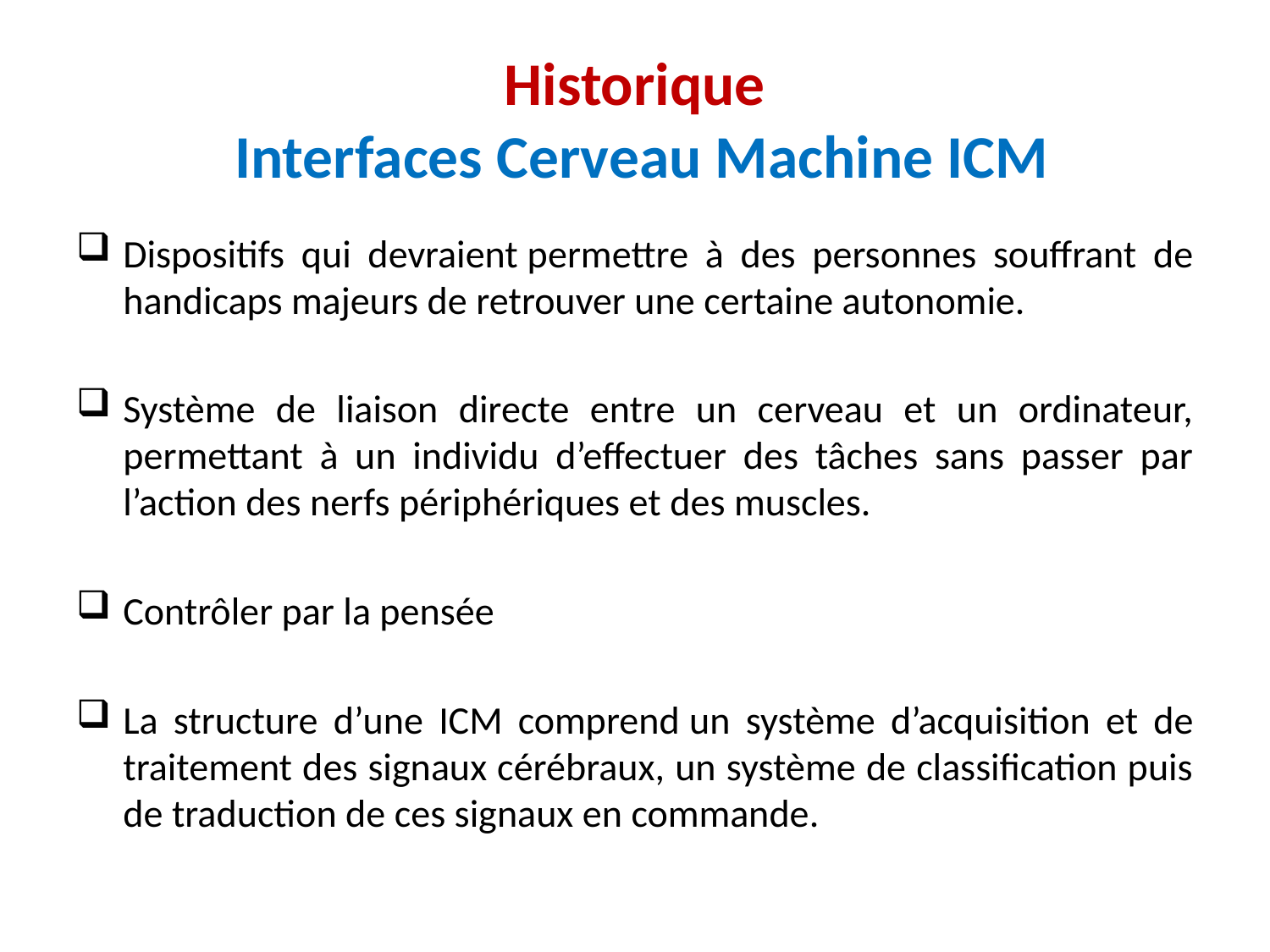

# Historique Interfaces Cerveau Machine ICM
Dispositifs qui devraient permettre à des personnes souffrant de handicaps majeurs de retrouver une certaine autonomie.

Système de liaison directe entre un cerveau et un ordinateur, permettant à un individu d’effectuer des tâches sans passer par l’action des nerfs périphériques et des muscles.

Contrôler par la pensée

La structure d’une ICM comprend un système d’acquisition et de traitement des signaux cérébraux, un système de classification puis de traduction de ces signaux en commande.